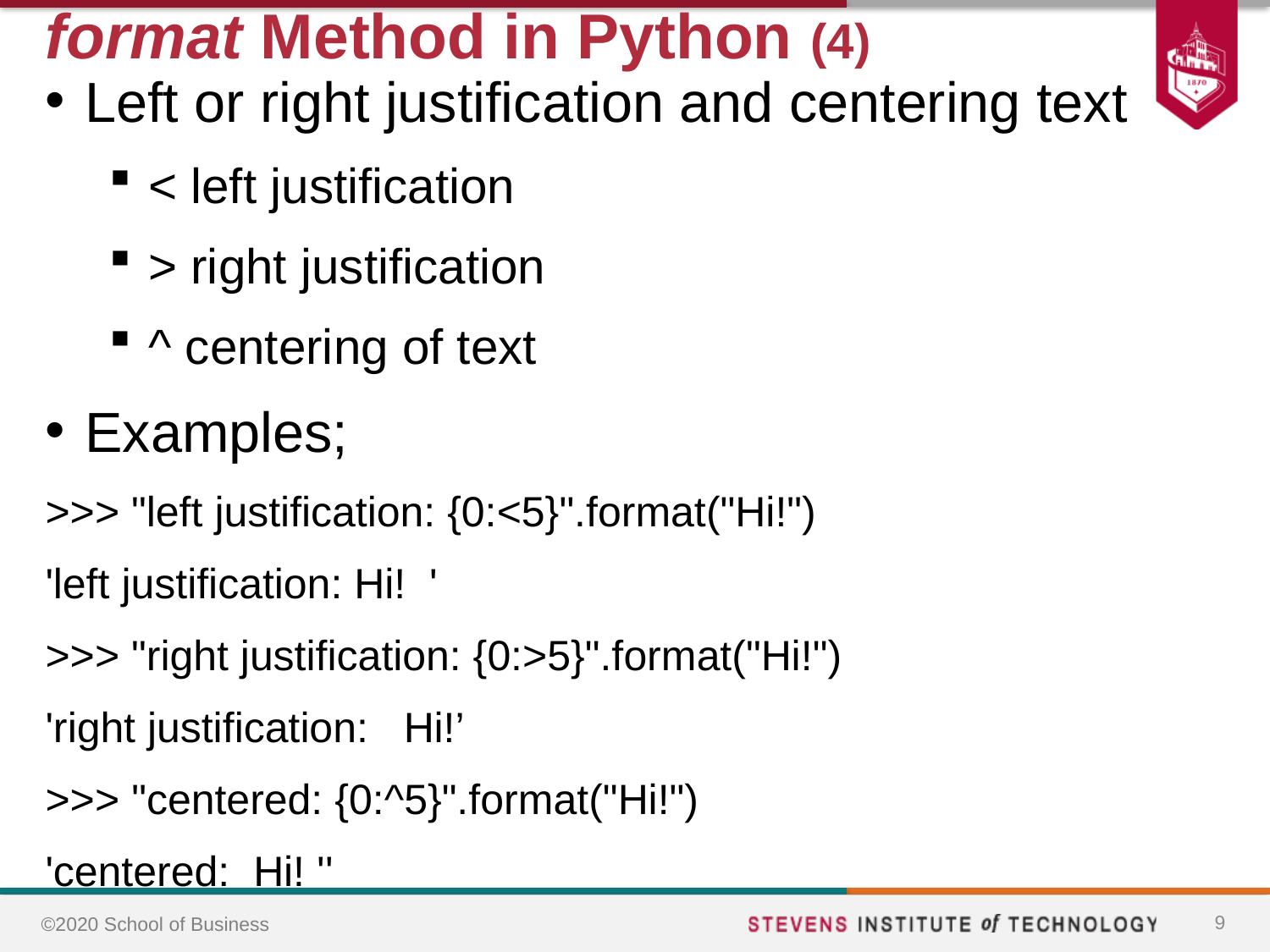

# format Method in Python (4)
Left or right justification and centering text
< left justification
> right justification
^ centering of text
Examples;
>>> "left justification: {0:<5}".format("Hi!")
'left justification: Hi!  '
>>> "right justification: {0:>5}".format("Hi!")
'right justification:   Hi!’
>>> "centered: {0:^5}".format("Hi!")
'centered:  Hi! ''
9